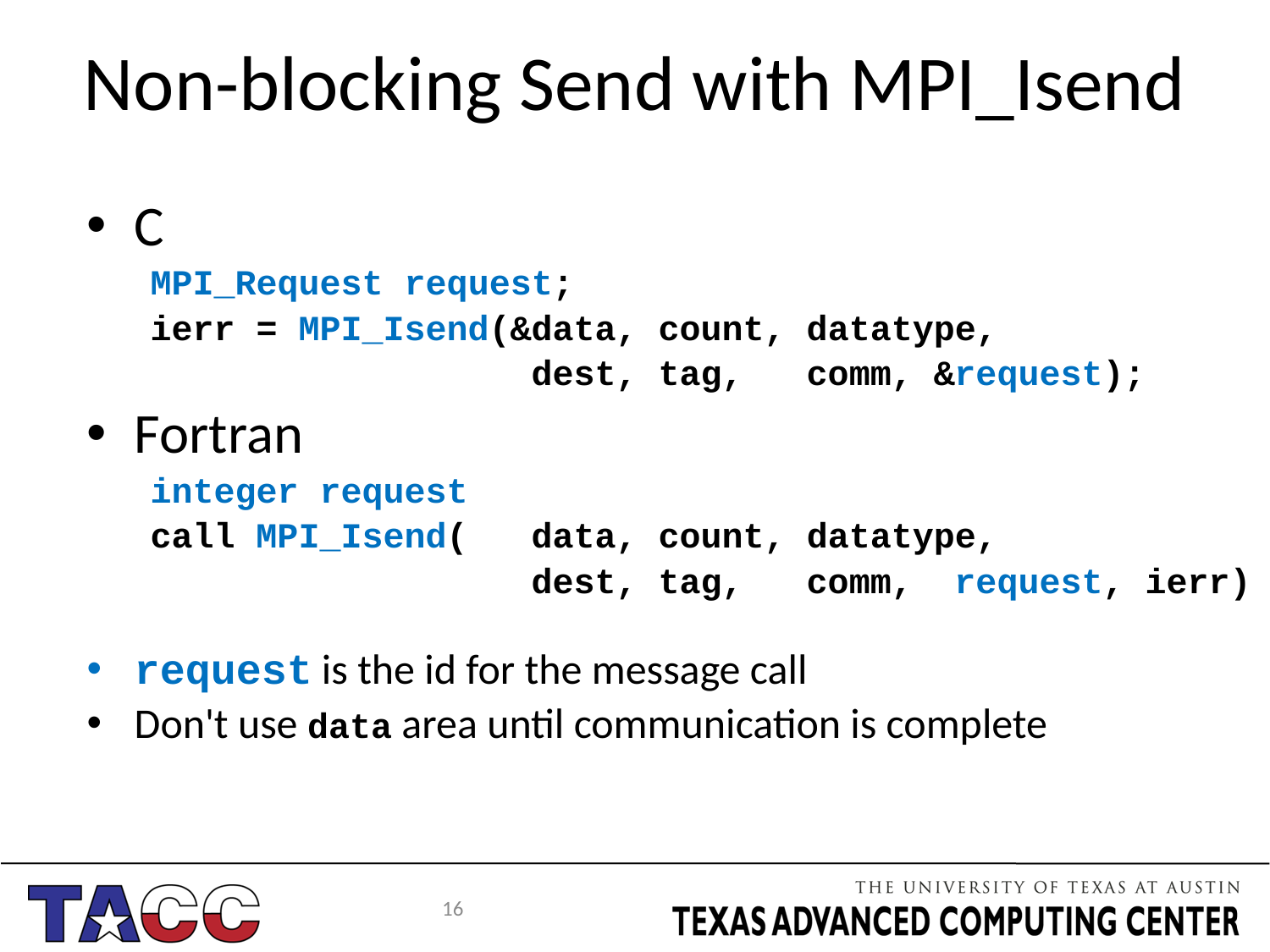

# Non-blocking Send with MPI_Isend
C
MPI_Request request;
ierr = MPI_Isend(&data, count, datatype,
                  dest, tag,   comm, &request);
Fortran
integer request
call MPI_Isend(   data, count, datatype,
                  dest, tag,   comm,  request, ierr)
request is the id for the message call
Don't use data area until communication is complete
16